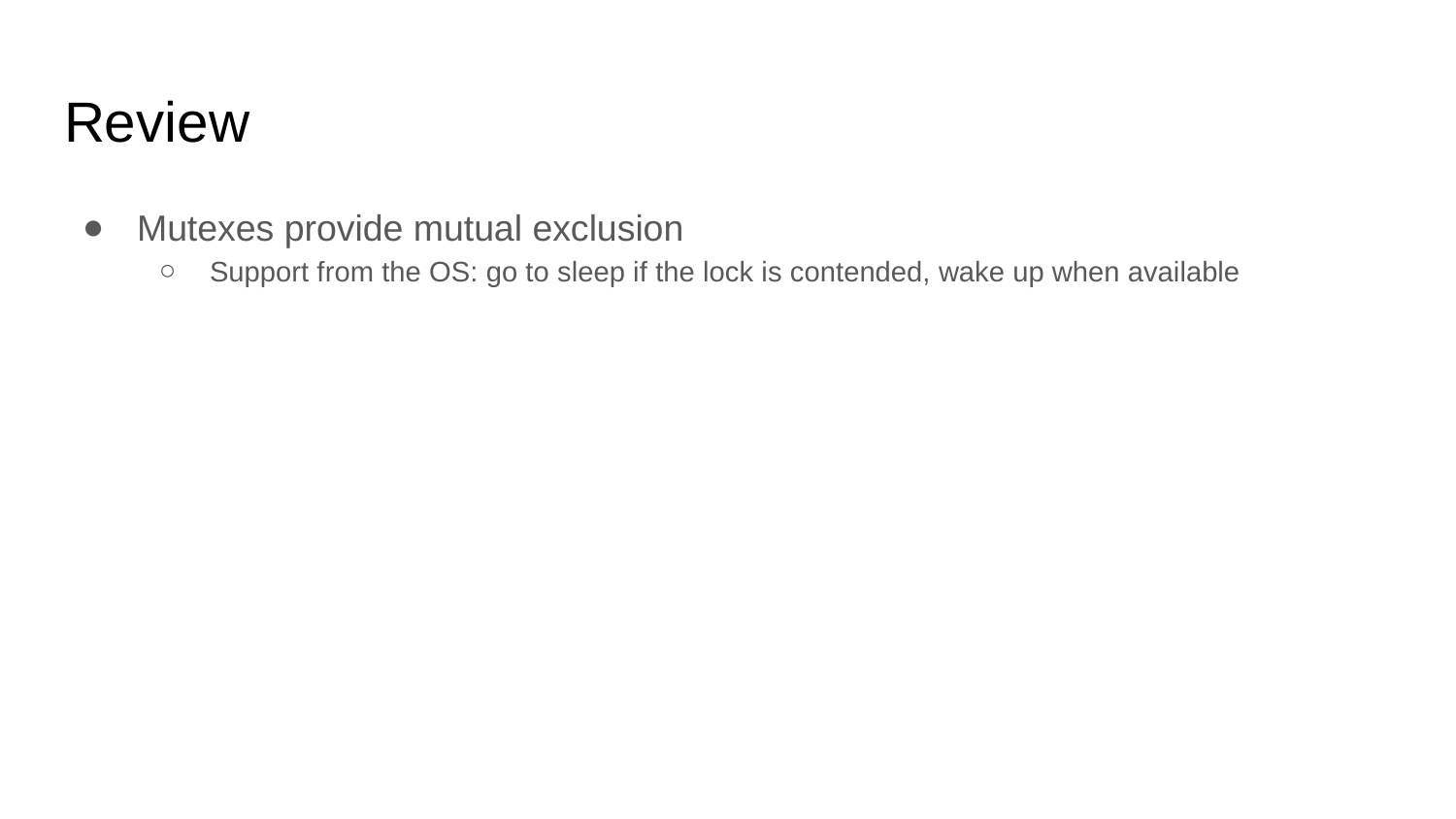

# Review
Mutexes provide mutual exclusion
Support from the OS: go to sleep if the lock is contended, wake up when available